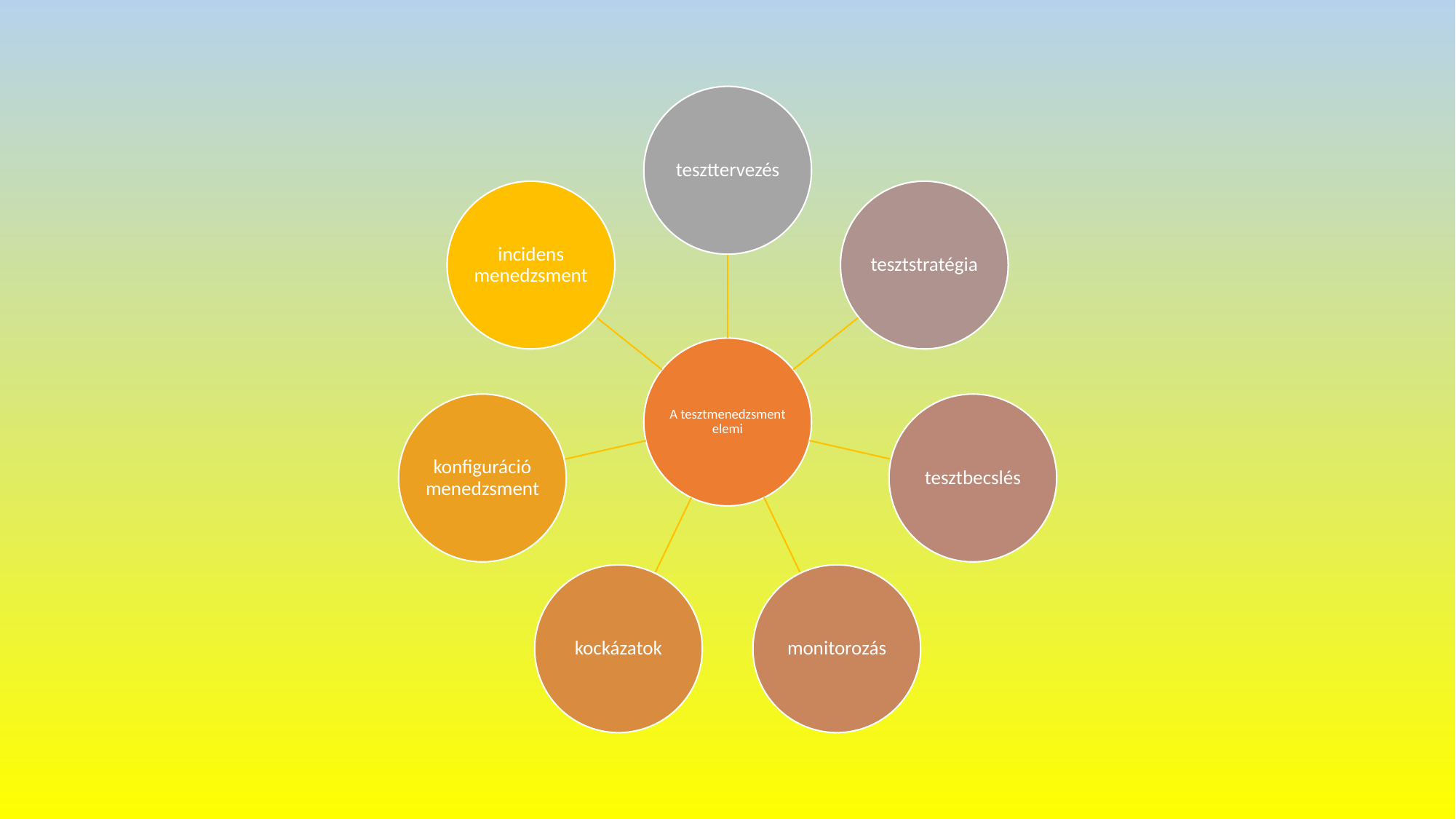

A tesztmenedzsment elemi

teszttervezés

tesztstratégia

tesztbecslés

monitorozás

kockázatok

konfiguráció menedzsment

incidens menedzsment